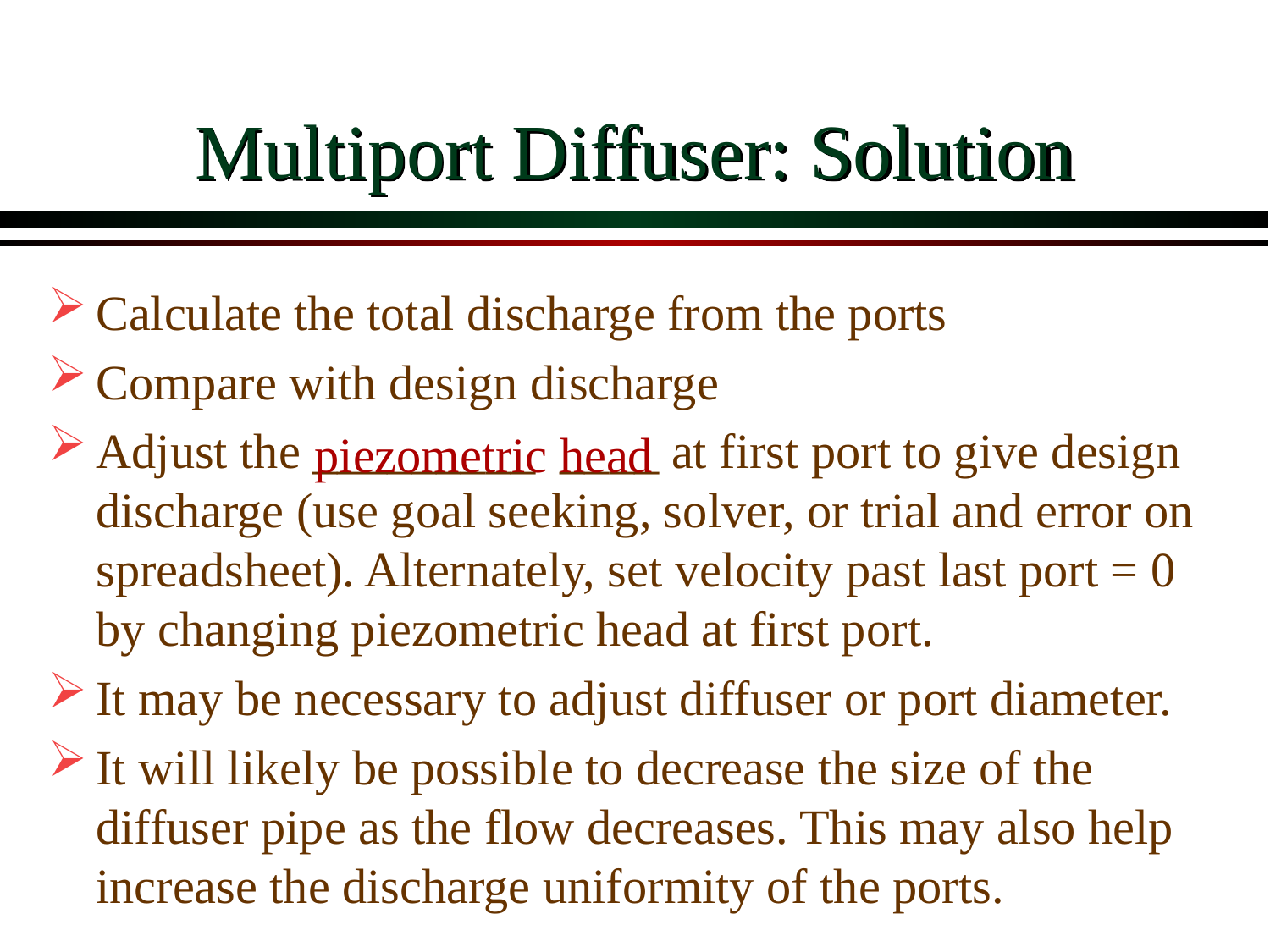

# Multiport Diffuser: Solution
Calculate the total discharge from the ports
Compare with design discharge
Adjust the _________  ____ at first port to give design discharge (use goal seeking, solver, or trial and error on spreadsheet). Alternately, set velocity past last port = 0 by changing piezometric head at first port.
It may be necessary to adjust diffuser or port diameter.
It will likely be possible to decrease the size of the diffuser pipe as the flow decreases. This may also help increase the discharge uniformity of the ports.
piezometric head